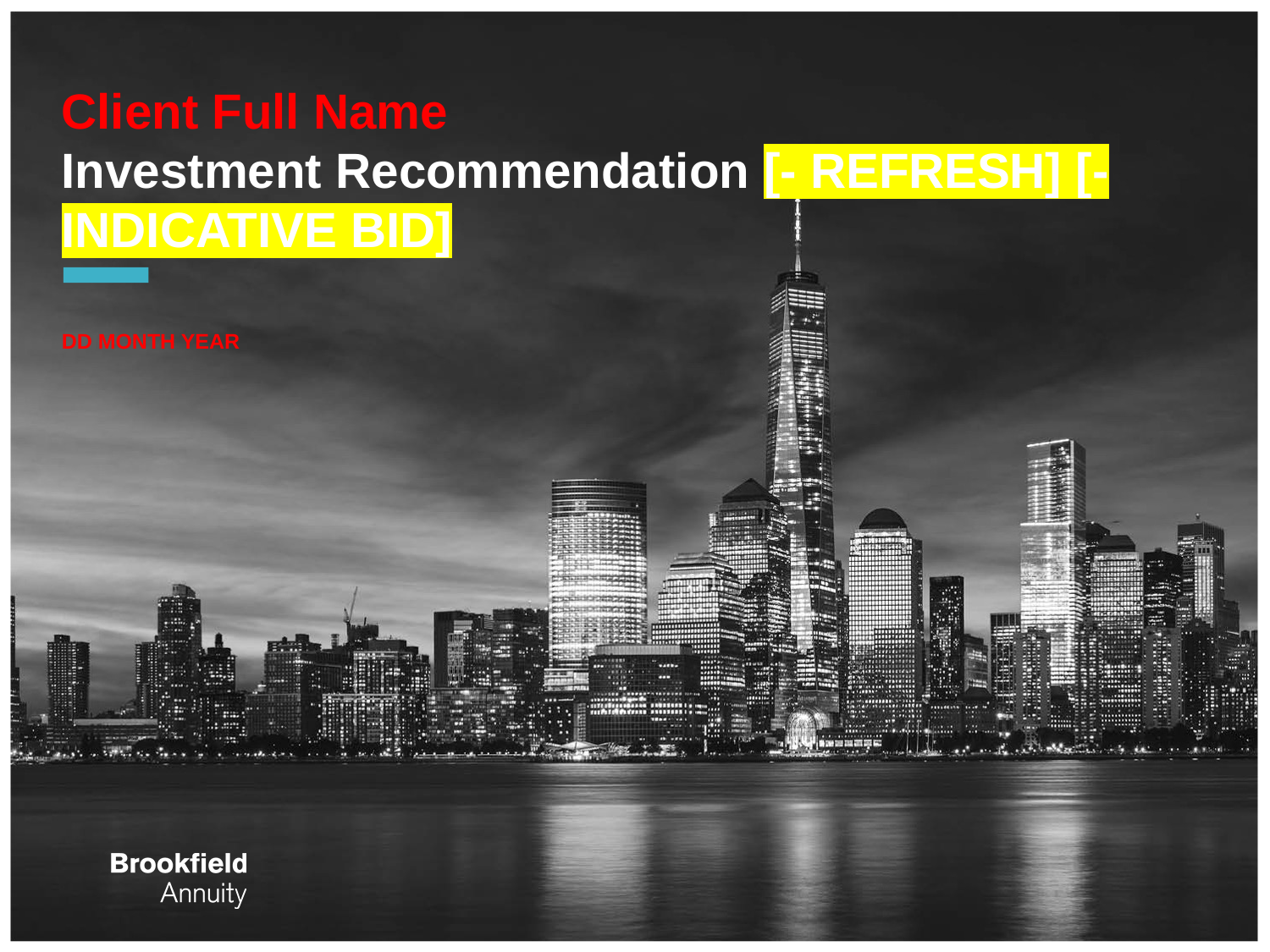

# Client Full Name Investment Recommendation [- REFRESH] [- INDICATIVE BID]
DD MONTH YEAR